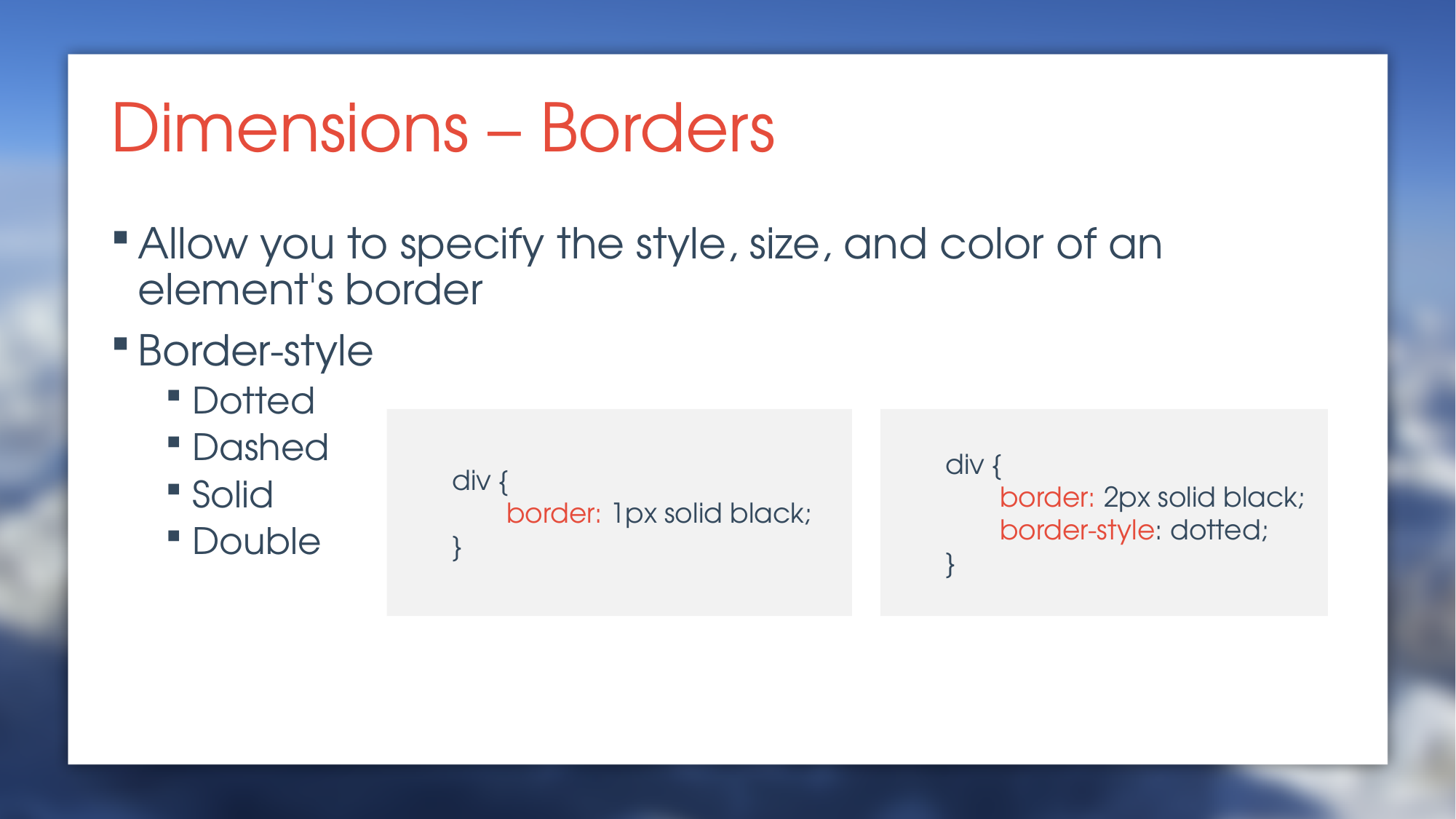

# Dimensions – Borders
Allow you to specify the style, size, and color of an element's border
Border-style
Dotted
Dashed
Solid
Double
div {
	border: 1px solid black;
}
div {
	border: 2px solid black;
	border-style: dotted;
}